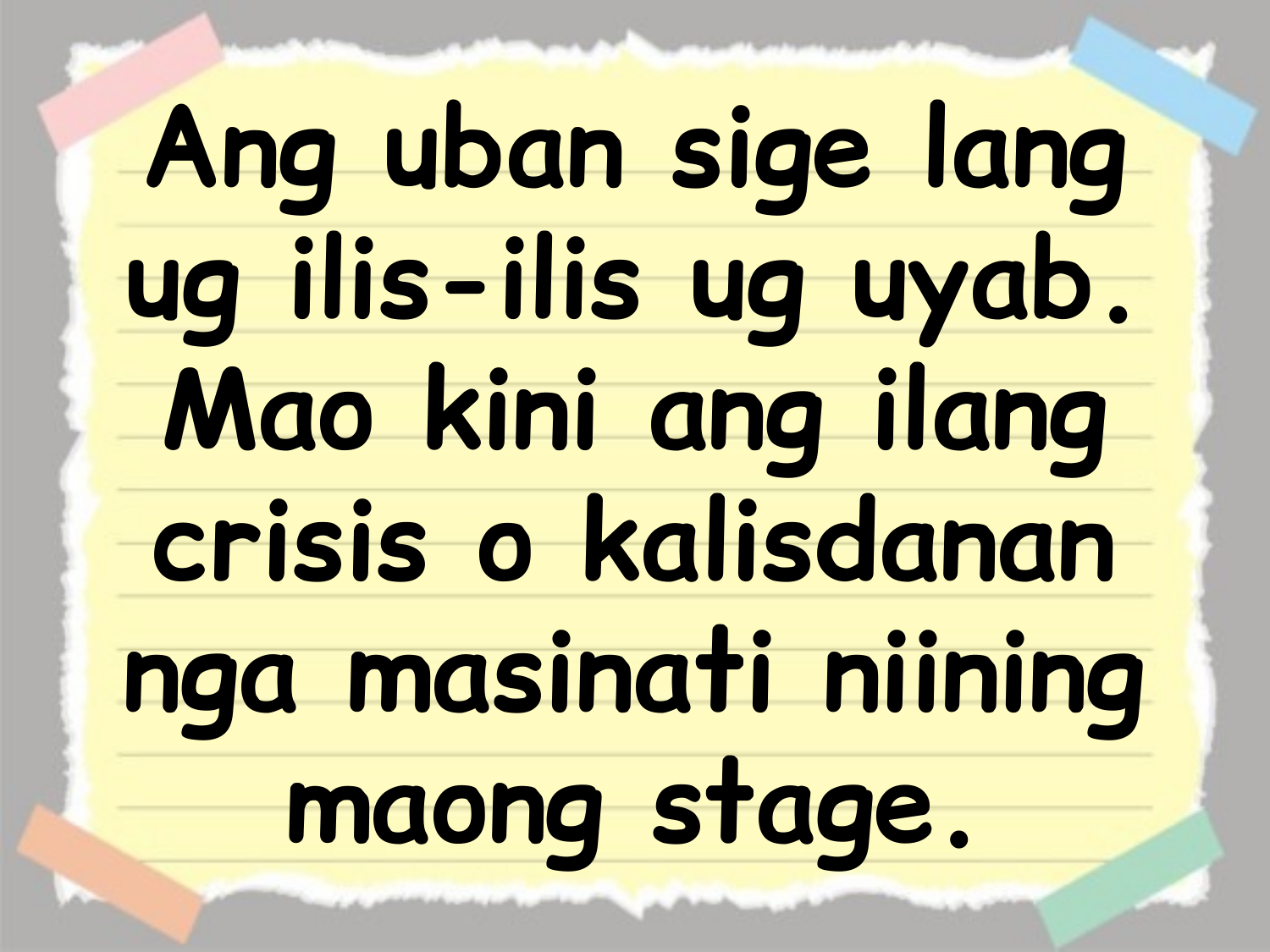

Ang uban sige lang ug ilis-ilis ug uyab. Mao kini ang ilang crisis o kalisdanan nga masinati niining maong stage.